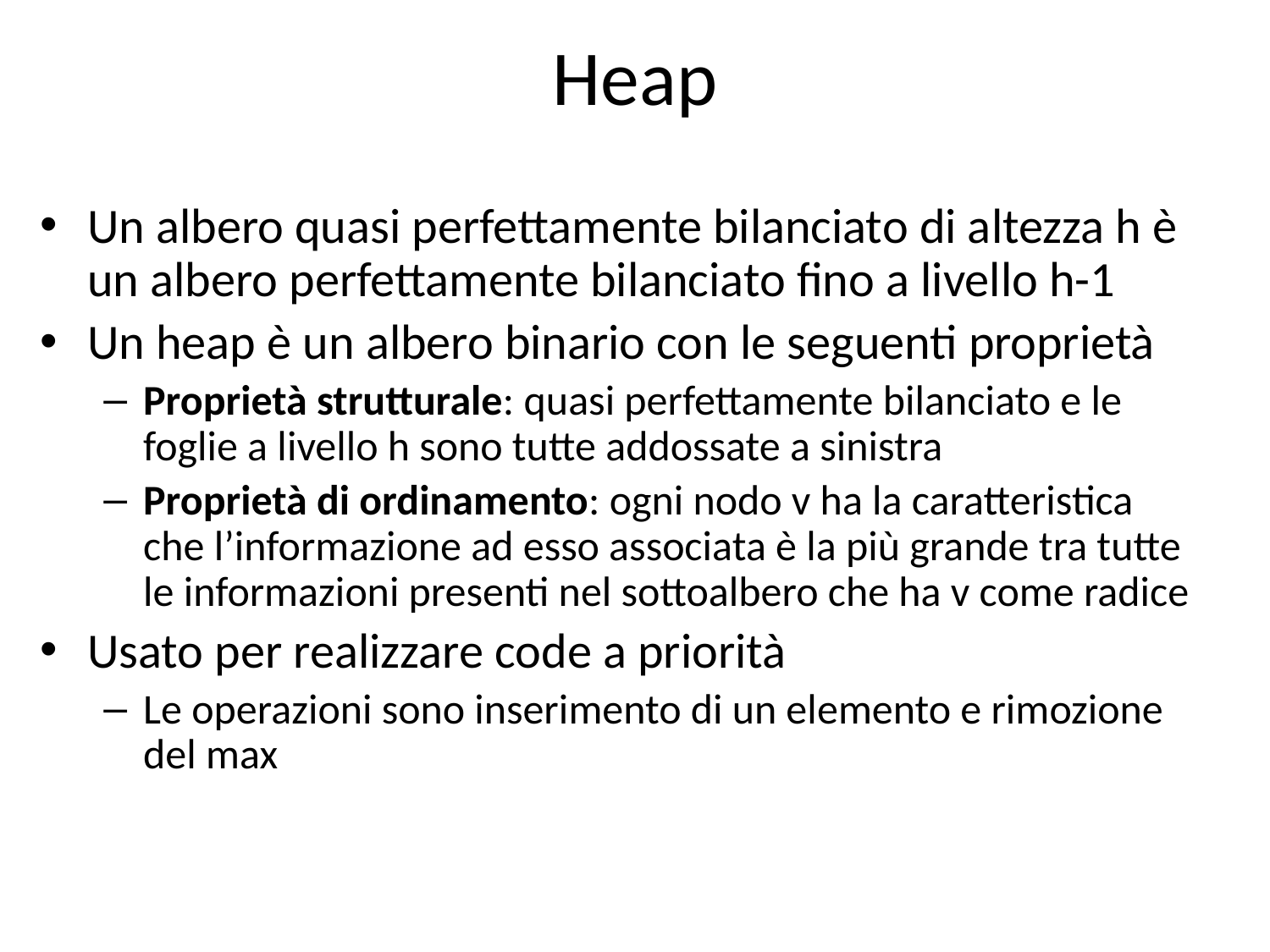

# Heap
Un albero quasi perfettamente bilanciato di altezza h è un albero perfettamente bilanciato fino a livello h-1
Un heap è un albero binario con le seguenti proprietà
Proprietà strutturale: quasi perfettamente bilanciato e le foglie a livello h sono tutte addossate a sinistra
Proprietà di ordinamento: ogni nodo v ha la caratteristica che l’informazione ad esso associata è la più grande tra tutte le informazioni presenti nel sottoalbero che ha v come radice
Usato per realizzare code a priorità
Le operazioni sono inserimento di un elemento e rimozione del max